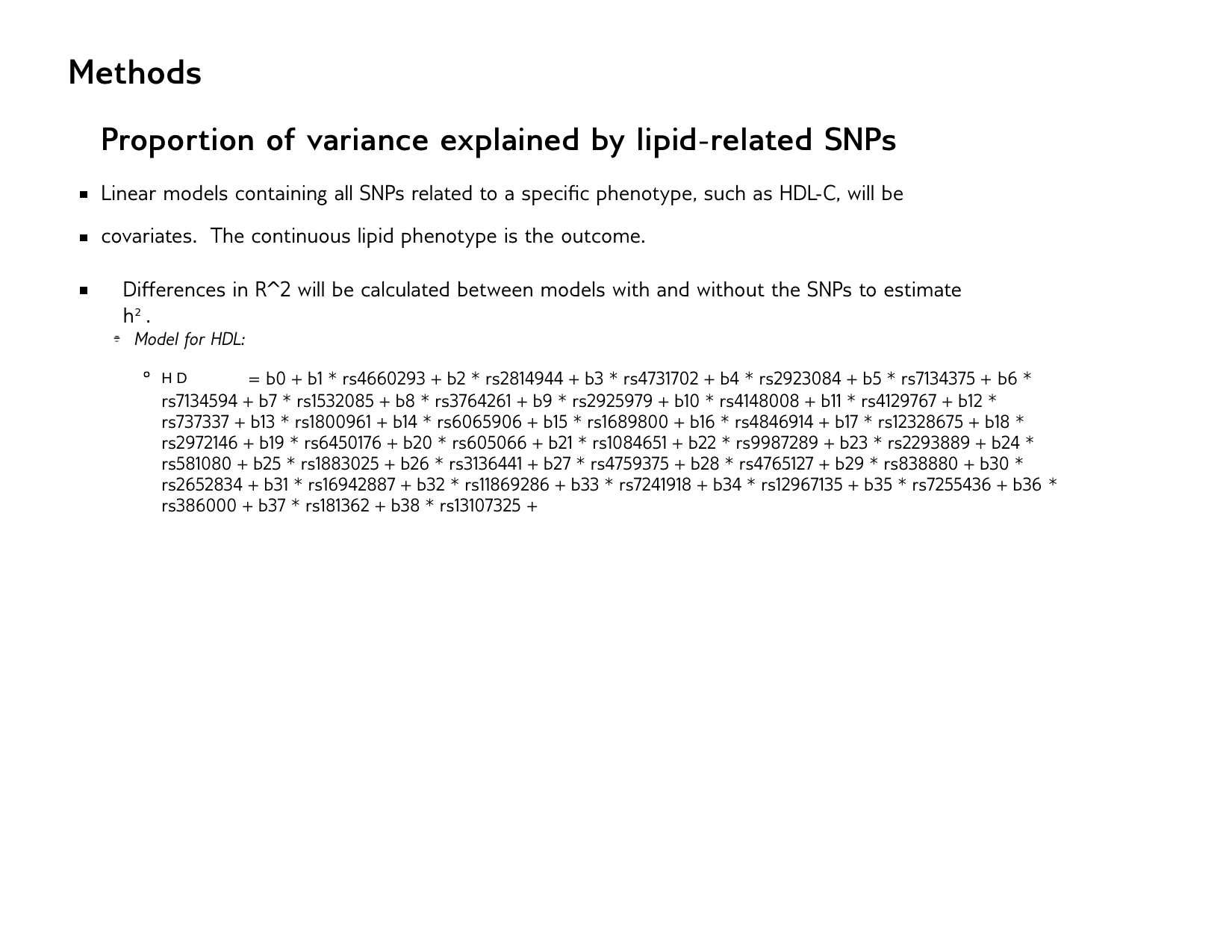

# Methods
Proportion of variance explained by lipid-related SNPs
Linear models containing all SNPs related to a specific phenotype, such as HDL-C, will be covariates.  The continuous lipid phenotype is the outcome.

Differences in R^2 will be calculated between models with and without the SNPs to estimate h2 .

Model for HDL:
HD	= b0 + b1 * rs4660293 + b2 * rs2814944 + b3 * rs4731702 + b4 * rs2923084 + b5 * rs7134375 + b6 *  rs7134594 + b7 * rs1532085 + b8 * rs3764261 + b9 * rs2925979 + b10 * rs4148008 + b11 * rs4129767 + b12 *  rs737337 + b13 * rs1800961 + b14 * rs6065906 + b15 * rs1689800 + b16 * rs4846914 + b17 * rs12328675 + b18 *  rs2972146 + b19 * rs6450176 + b20 * rs605066 + b21 * rs1084651 + b22 * rs9987289 + b23 * rs2293889 + b24 *  rs581080 + b25 * rs1883025 + b26 * rs3136441 + b27 * rs4759375 + b28 * rs4765127 + b29 * rs838880 + b30 *  rs2652834 + b31 * rs16942887 + b32 * rs11869286 + b33 * rs7241918 + b34 * rs12967135 + b35 * rs7255436 + b36 *  rs386000 + b37 * rs181362 + b38 * rs13107325 +